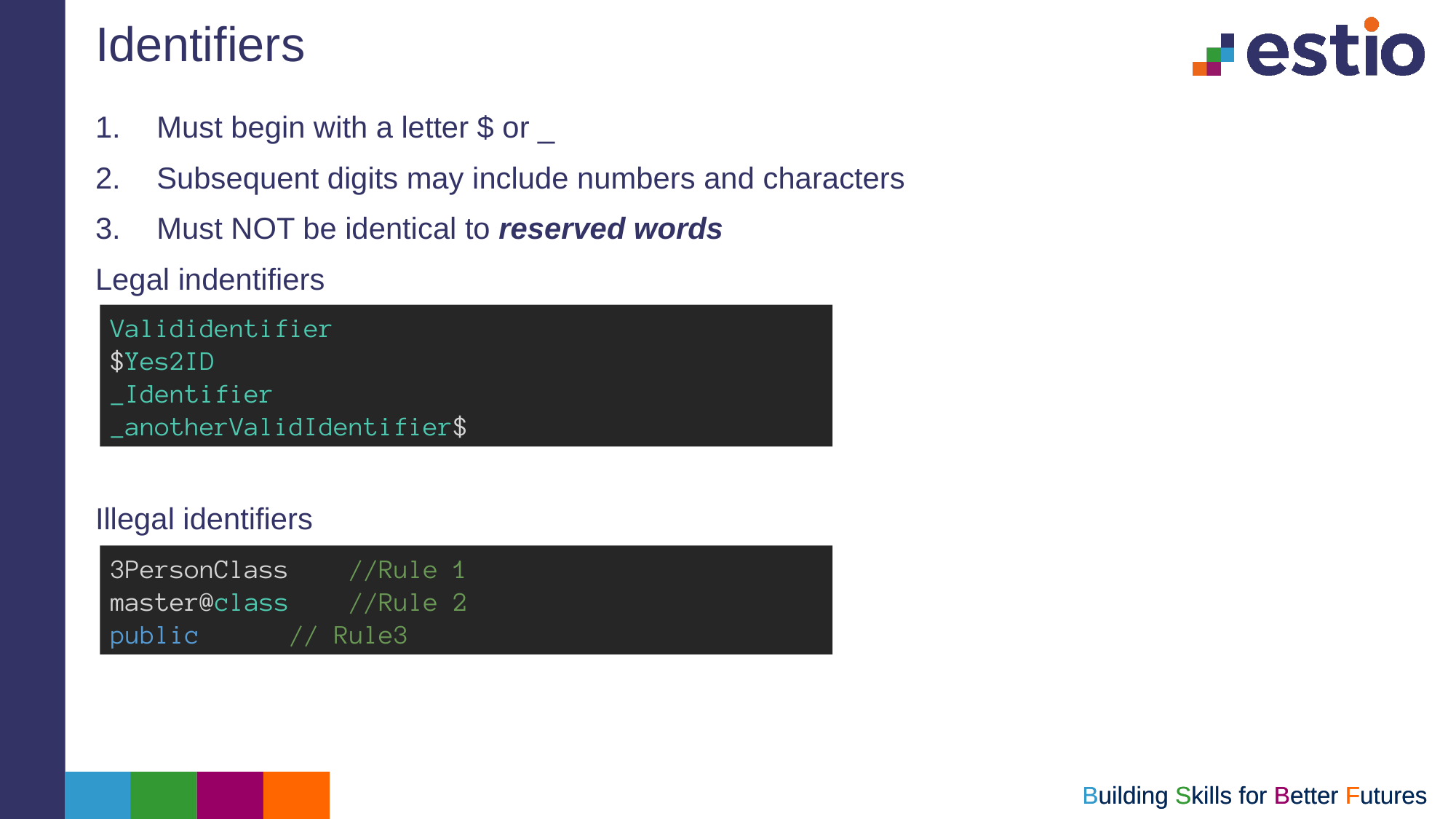

# Identifiers
Must begin with a letter $ or _
Subsequent digits may include numbers and characters
Must NOT be identical to reserved words
Legal indentifiers

Illegal identifiers

Valididentifier
$Yes2ID
_Identifier
_anotherValidIdentifier$
3PersonClass    //Rule 1
master@class    //Rule 2
public      // Rule3